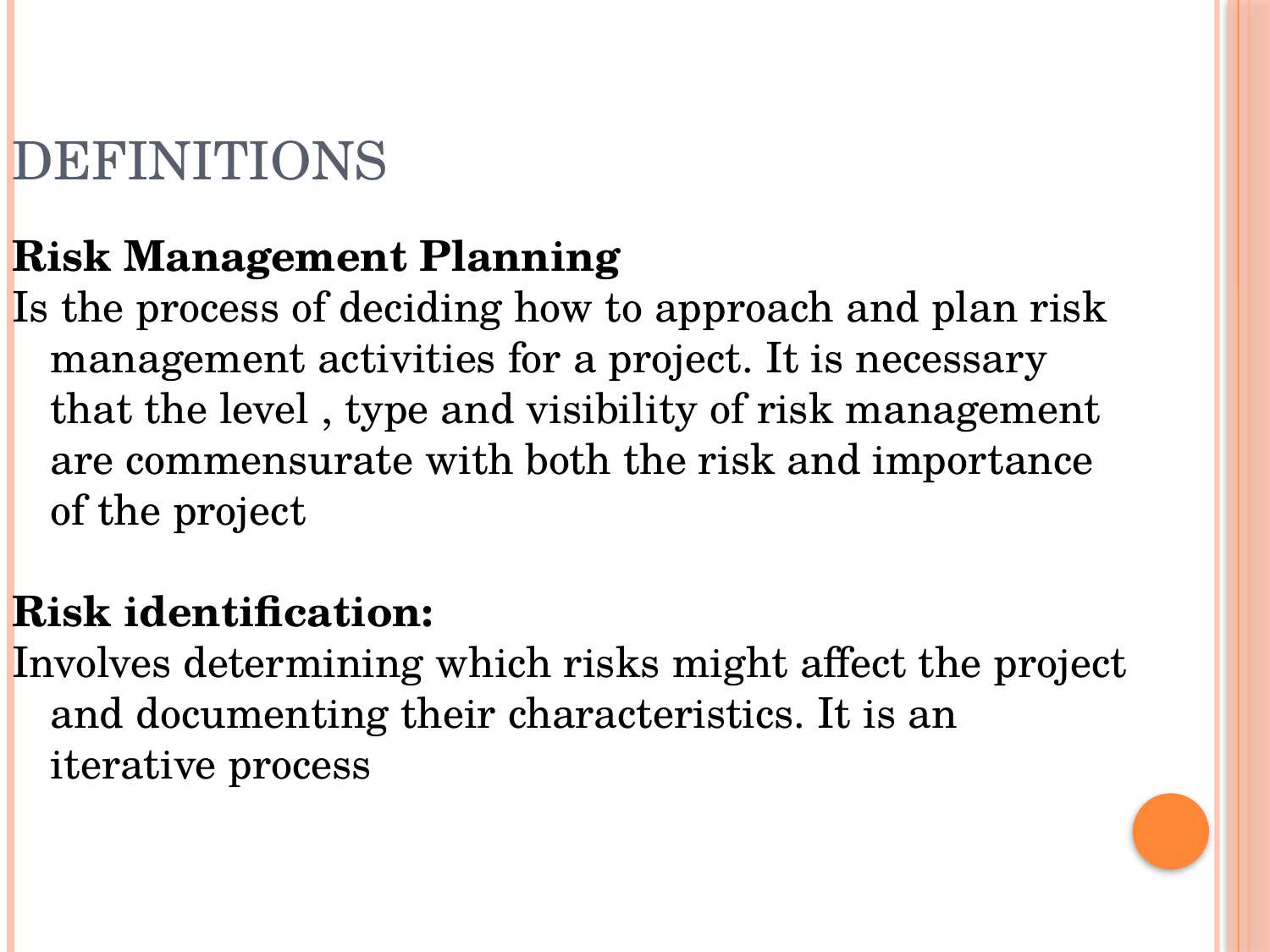

Definitions
Risk Management Planning
Is the process of deciding how to approach and plan risk management activities for a project. It is necessary that the level , type and visibility of risk management are commensurate with both the risk and importance of the project

Risk identification:
Involves determining which risks might affect the project and documenting their characteristics. It is an iterative process